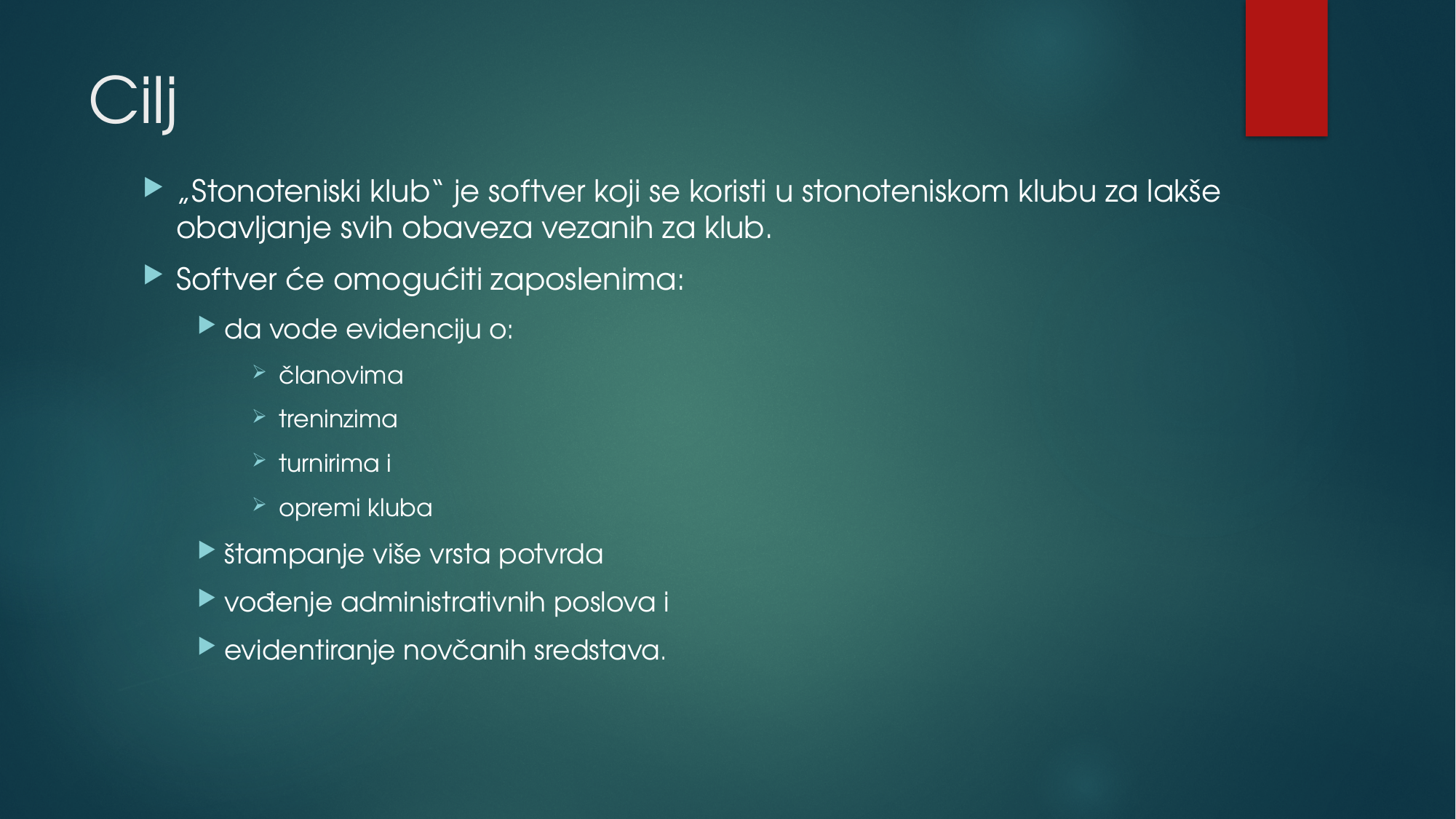

# Cilj
„Stonoteniski klub“ je softver koji se koristi u stonoteniskom klubu za lakše obavljanje svih obaveza vezanih za klub.
Softver će omogućiti zaposlenima:
da vode evidenciju o:
članovima
treninzima
turnirima i
opremi kluba
štampanje više vrsta potvrda
vođenje administrativnih poslova i
evidentiranje novčanih sredstava.